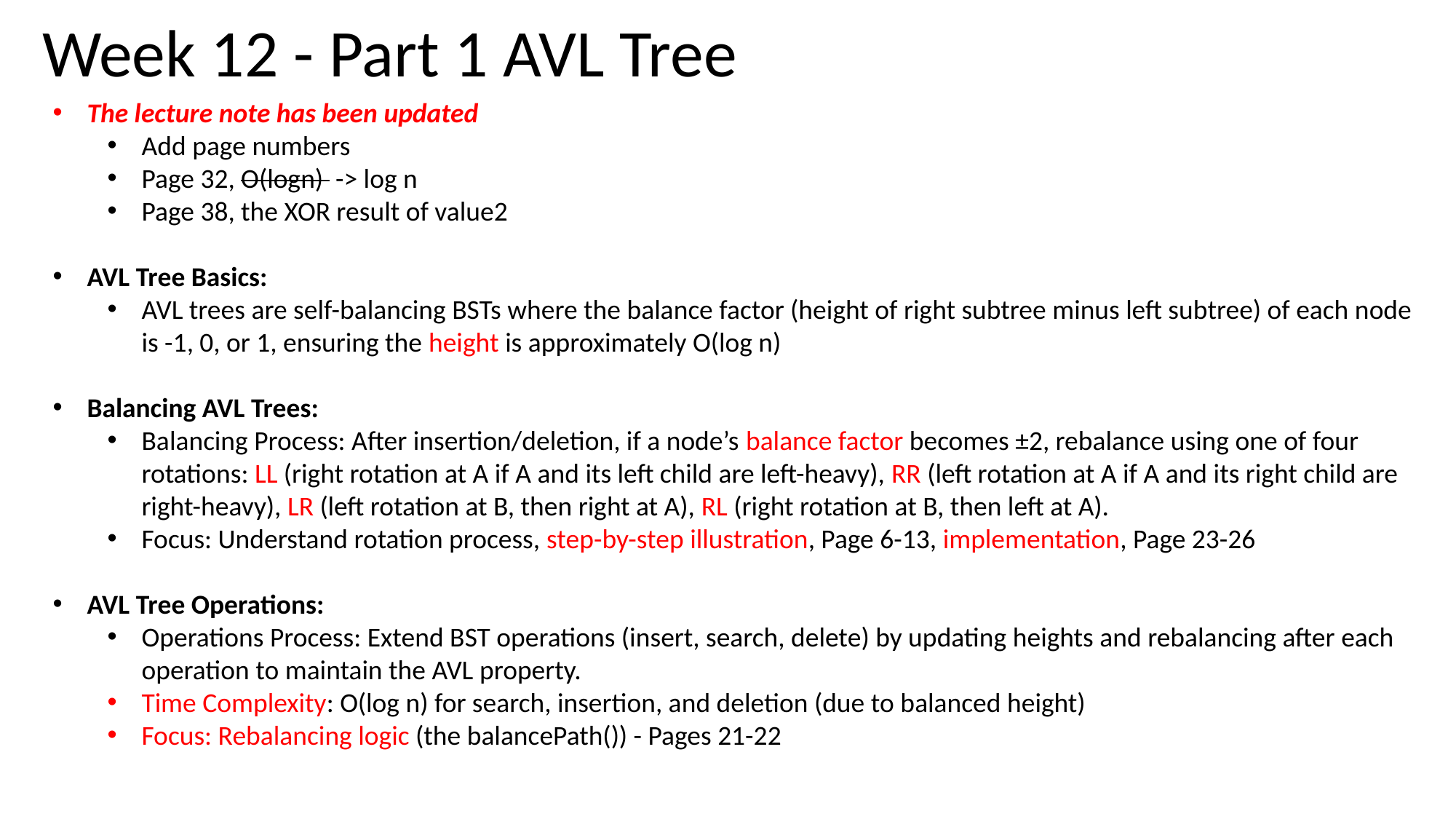

# Week 12 - Part 1 AVL Tree
The lecture note has been updated
Add page numbers
Page 32, O(logn)  -> log n
Page 38, the XOR result of value2

AVL Tree Basics:
AVL trees are self-balancing BSTs where the balance factor (height of right subtree minus left subtree) of each node is -1, 0, or 1, ensuring the height is approximately O(log n)

Balancing AVL Trees:
Balancing Process: After insertion/deletion, if a node’s balance factor becomes ±2, rebalance using one of four rotations: LL (right rotation at A if A and its left child are left-heavy), RR (left rotation at A if A and its right child are right-heavy), LR (left rotation at B, then right at A), RL (right rotation at B, then left at A).
Focus: Understand rotation process, step-by-step illustration, Page 6-13, implementation, Page 23-26

AVL Tree Operations:
Operations Process: Extend BST operations (insert, search, delete) by updating heights and rebalancing after each operation to maintain the AVL property.
Time Complexity: O(log n) for search, insertion, and deletion (due to balanced height)
Focus: Rebalancing logic (the balancePath()) - Pages 21-22